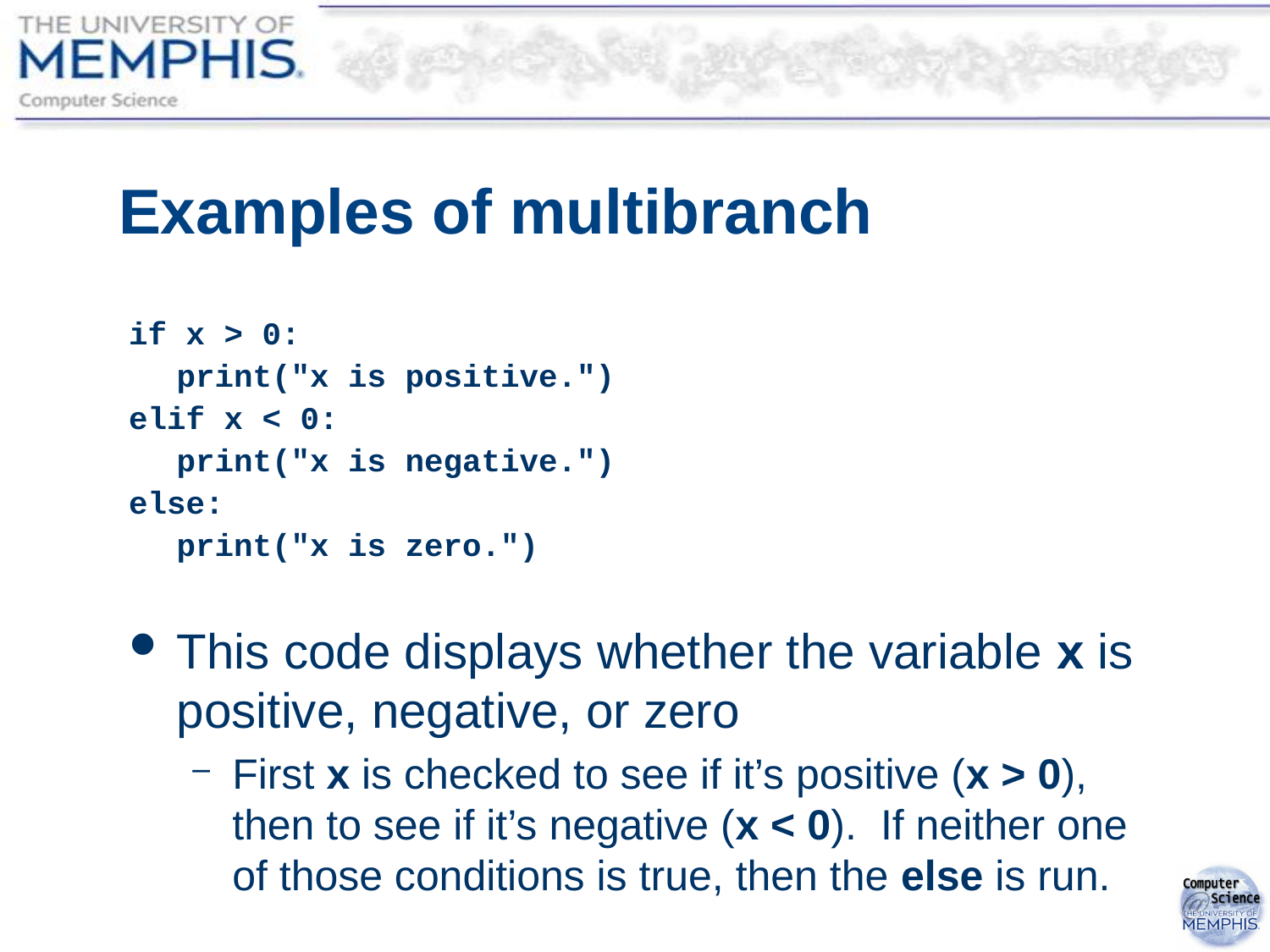

# Examples of multibranch
if x > 0:
	print("x is positive.")
elif x < 0:
	print("x is negative.")
else:
	print("x is zero.")
This code displays whether the variable x is positive, negative, or zero
First x is checked to see if it’s positive (x > 0), then to see if it’s negative (x < 0).  If neither one of those conditions is true, then the else is run.